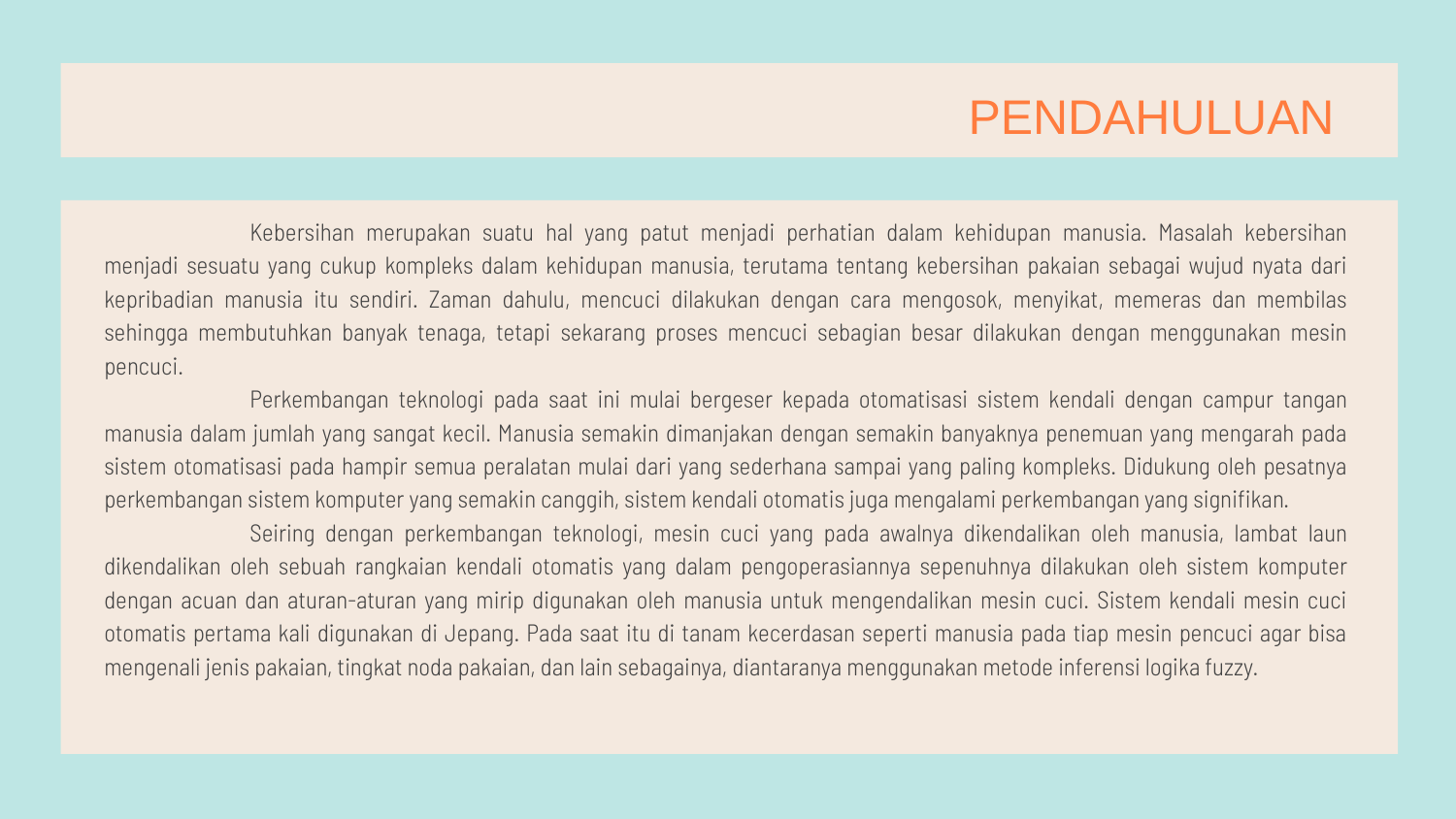

# PENDAHULUAN
	Kebersihan merupakan suatu hal yang patut menjadi perhatian dalam kehidupan manusia. Masalah kebersihan menjadi sesuatu yang cukup kompleks dalam kehidupan manusia, terutama tentang kebersihan pakaian sebagai wujud nyata dari kepribadian manusia itu sendiri. Zaman dahulu, mencuci dilakukan dengan cara mengosok, menyikat, memeras dan membilas sehingga membutuhkan banyak tenaga, tetapi sekarang proses mencuci sebagian besar dilakukan dengan menggunakan mesin pencuci.
	Perkembangan teknologi pada saat ini mulai bergeser kepada otomatisasi sistem kendali dengan campur tangan manusia dalam jumlah yang sangat kecil. Manusia semakin dimanjakan dengan semakin banyaknya penemuan yang mengarah pada sistem otomatisasi pada hampir semua peralatan mulai dari yang sederhana sampai yang paling kompleks. Didukung oleh pesatnya perkembangan sistem komputer yang semakin canggih, sistem kendali otomatis juga mengalami perkembangan yang signifikan.
	Seiring dengan perkembangan teknologi, mesin cuci yang pada awalnya dikendalikan oleh manusia, lambat laun dikendalikan oleh sebuah rangkaian kendali otomatis yang dalam pengoperasiannya sepenuhnya dilakukan oleh sistem komputer dengan acuan dan aturan-aturan yang mirip digunakan oleh manusia untuk mengendalikan mesin cuci. Sistem kendali mesin cuci otomatis pertama kali digunakan di Jepang. Pada saat itu di tanam kecerdasan seperti manusia pada tiap mesin pencuci agar bisa mengenali jenis pakaian, tingkat noda pakaian, dan lain sebagainya, diantaranya menggunakan metode inferensi logika fuzzy.